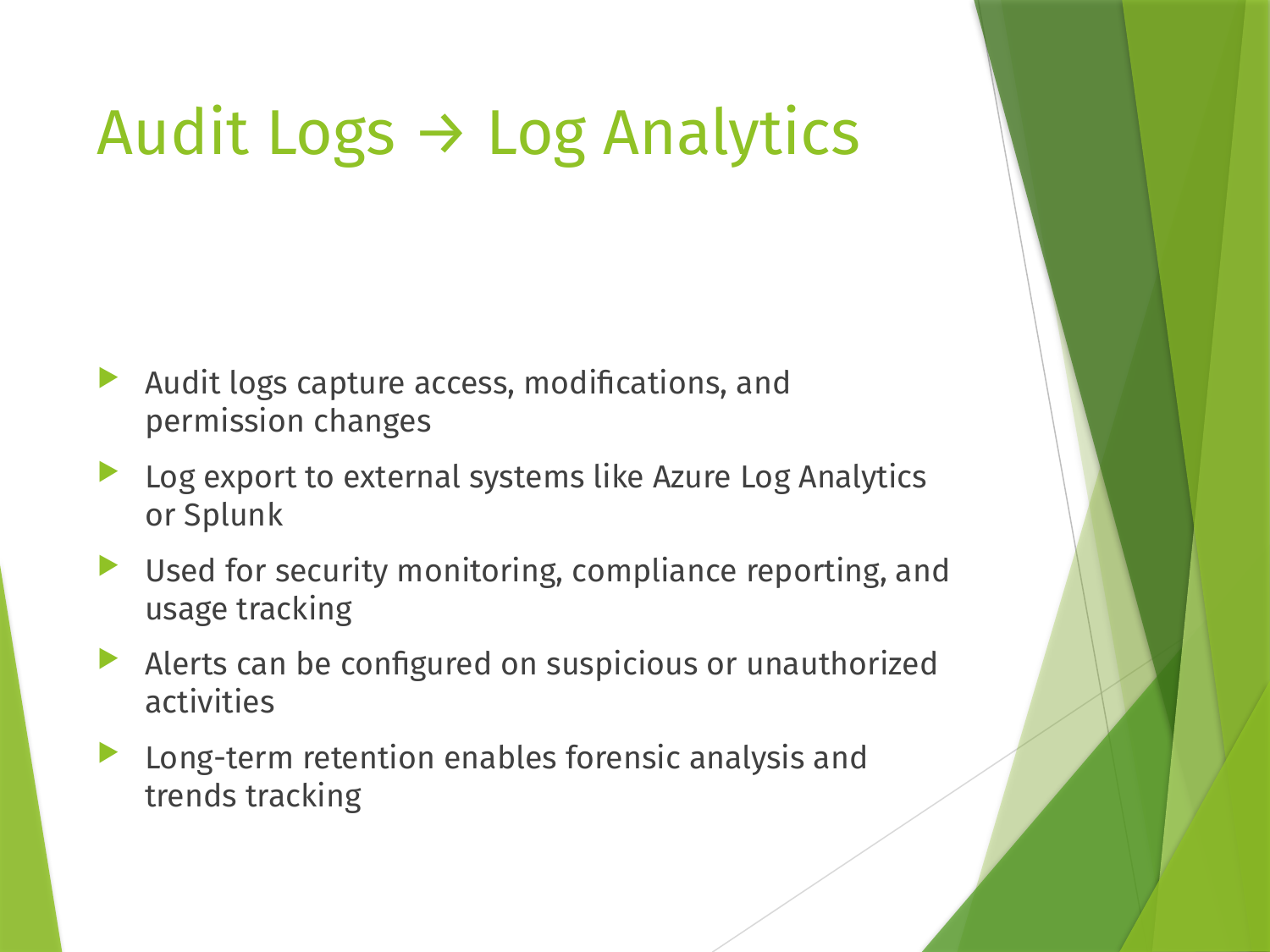

# Audit Logs → Log Analytics

Audit logs capture access, modifications, and permission changes
Log export to external systems like Azure Log Analytics or Splunk
Used for security monitoring, compliance reporting, and usage tracking
Alerts can be configured on suspicious or unauthorized activities
Long-term retention enables forensic analysis and trends tracking